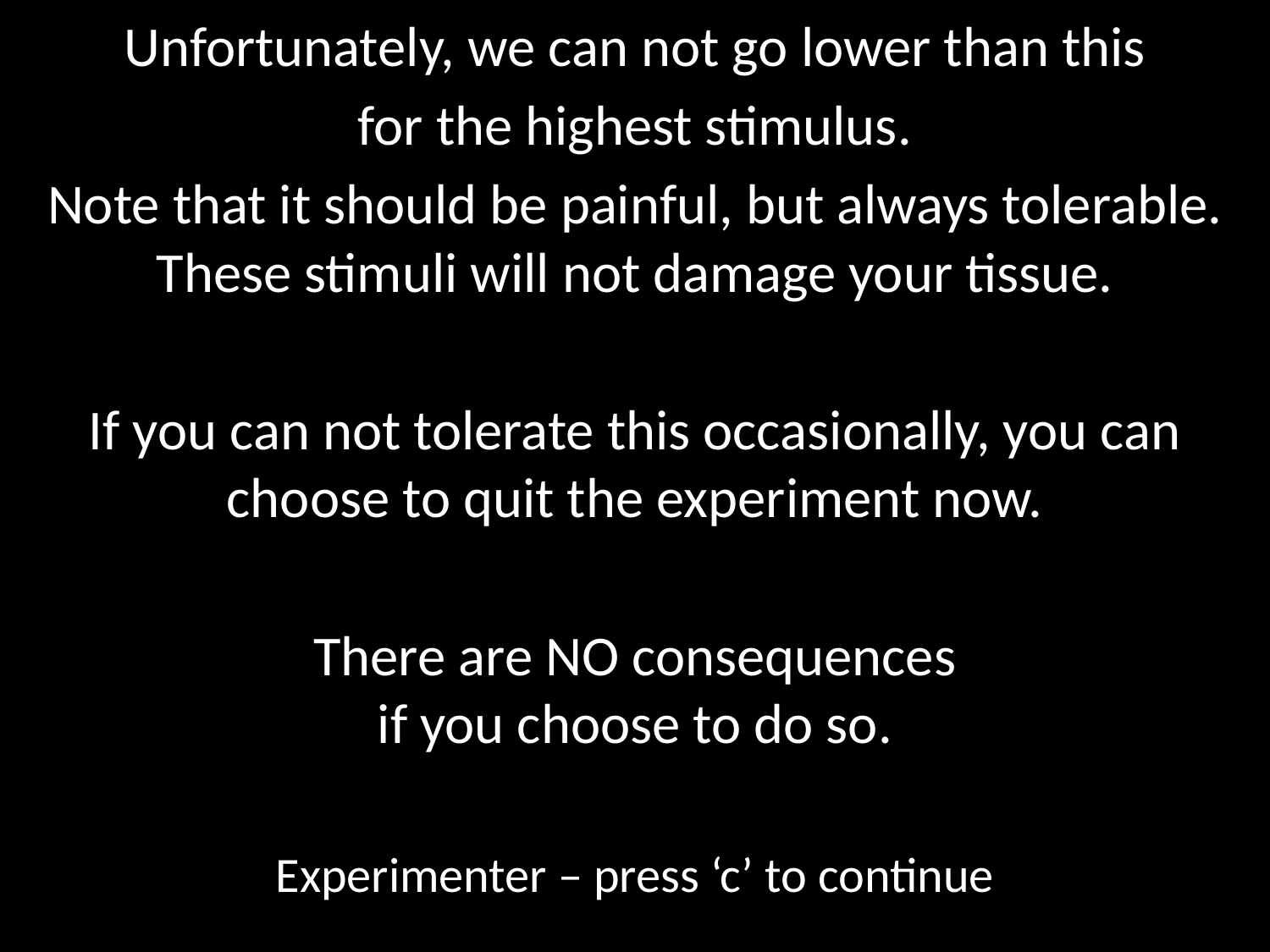

Unfortunately, we can not go lower than this
for the highest stimulus.
Note that it should be painful, but always tolerable. These stimuli will not damage your tissue.

If you can not tolerate this occasionally, you can choose to quit the experiment now.

There are NO consequences
if you choose to do so.

Experimenter – press ‘c’ to continue